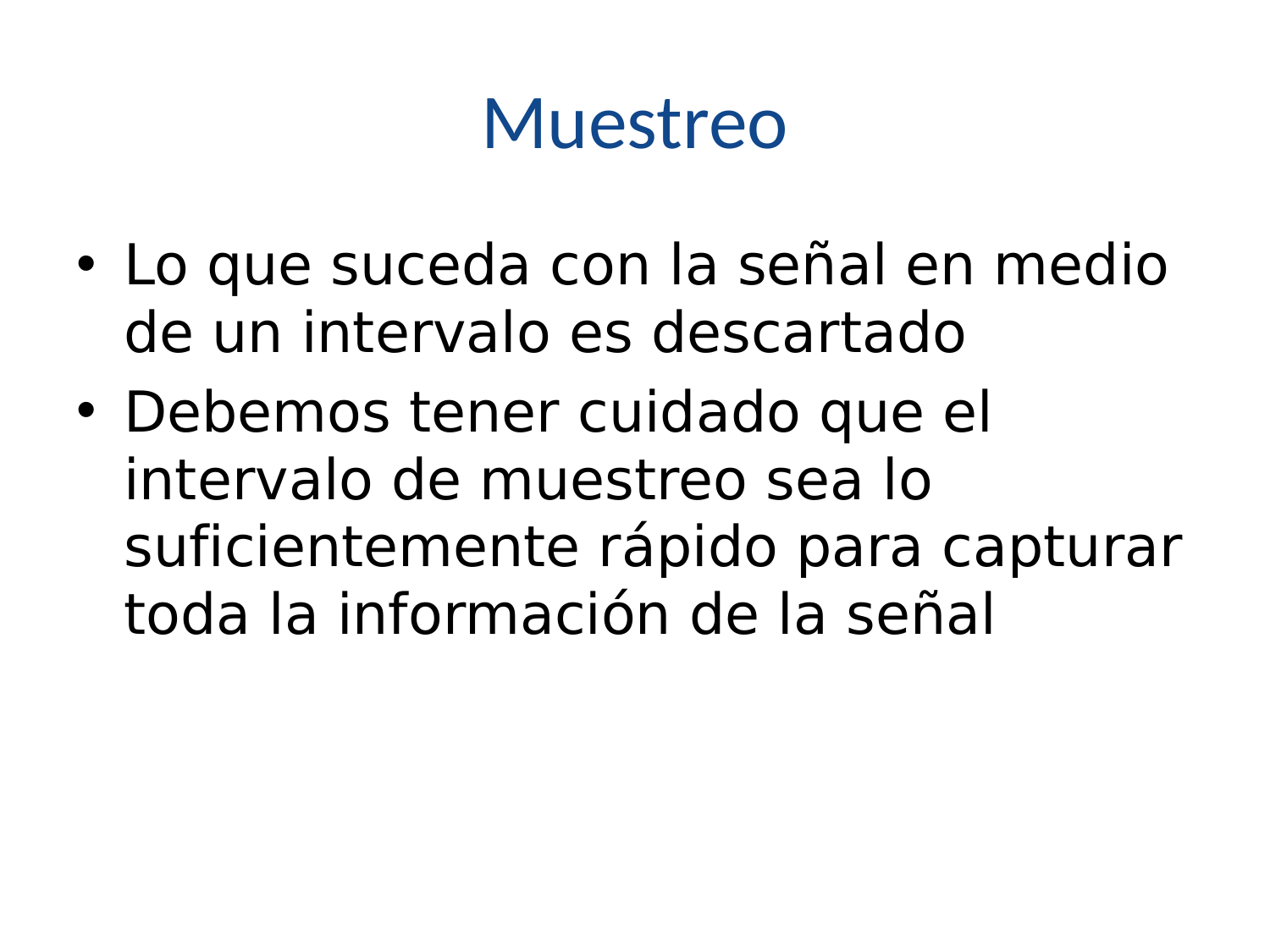

# Muestreo
Lo que suceda con la señal en medio de un intervalo es descartado
Debemos tener cuidado que el intervalo de muestreo sea lo suficientemente rápido para capturar toda la información de la señal